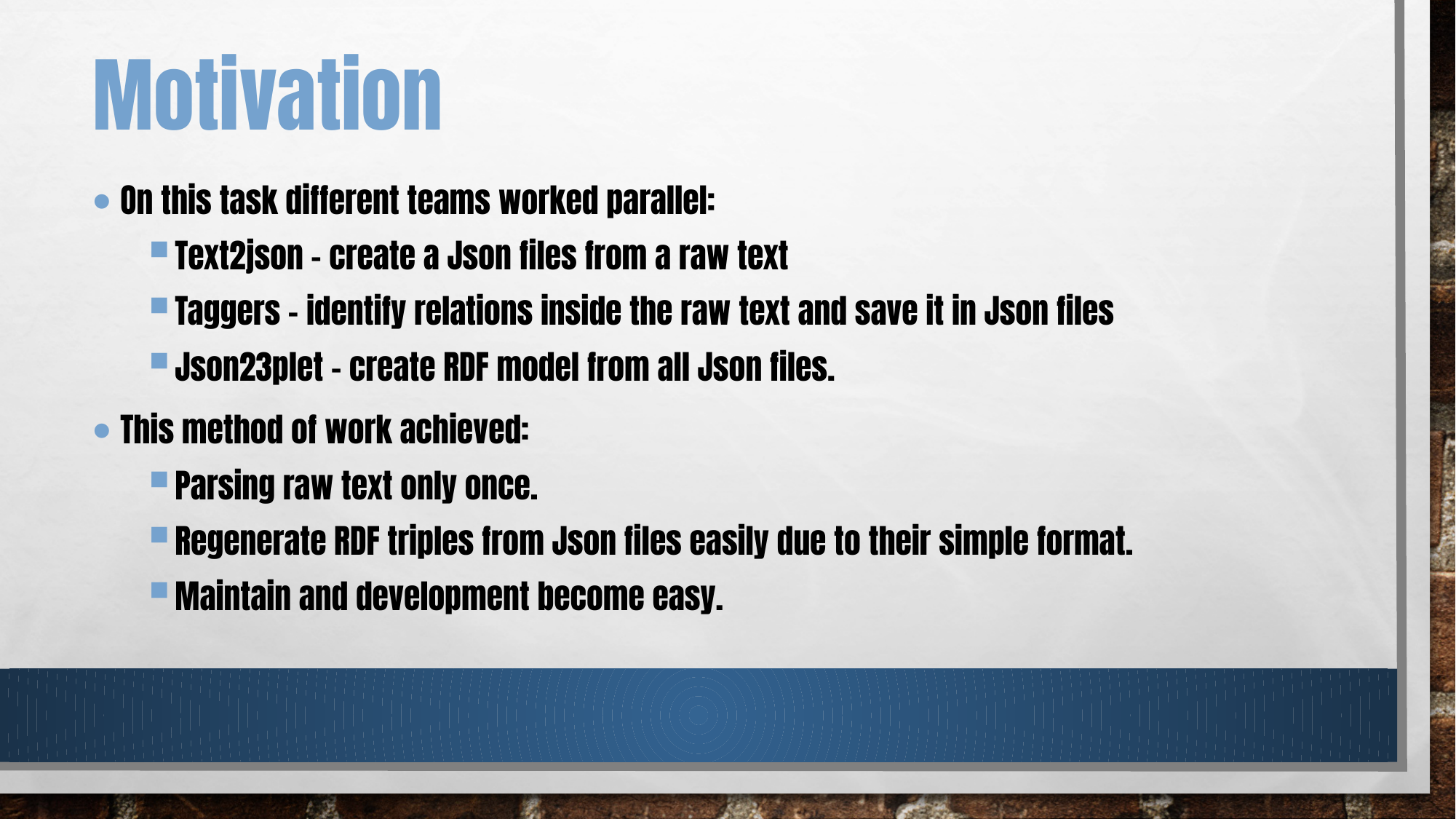

# Motivation
On this task different teams worked parallel:
Text2json – create a Json files from a raw text
Taggers – identify relations inside the raw text and save it in Json files
Json23plet – create RDF model from all Json files.
This method of work achieved:
Parsing raw text only once.
Regenerate RDF triples from Json files easily due to their simple format.
Maintain and development become easy.